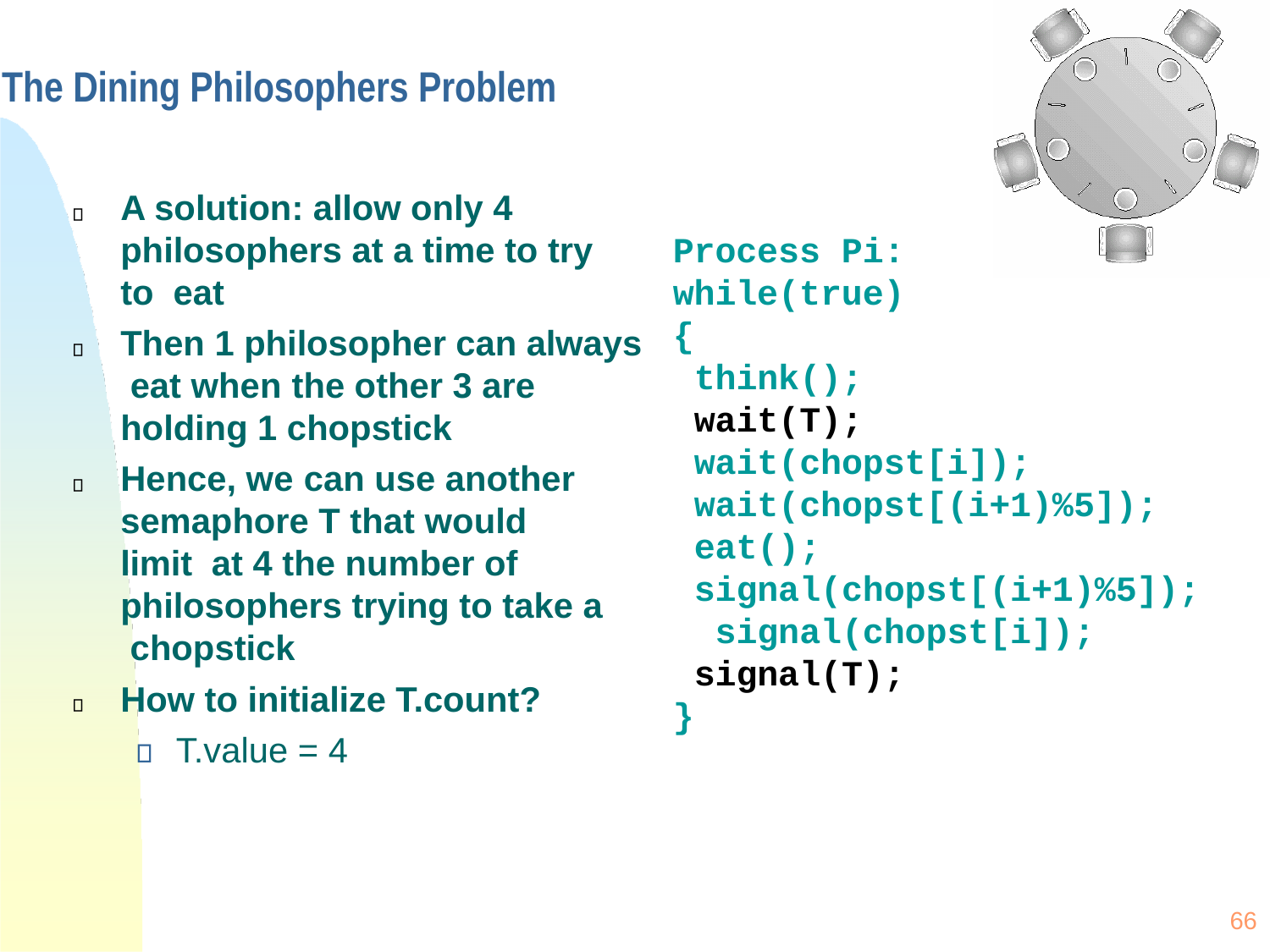

# The Dining Philosophers Problem
A solution: allow only 4  philosophers at a time to try to  eat
Then 1 philosopher can always  eat when the other 3 are  holding 1 chopstick
Hence, we can use another  semaphore T that would limit  at 4 the number of  philosophers trying to take a  chopstick
How to initialize T.count?
T.value = 4

Process Pi:
while(true)
{
think();
wait(T);
wait(chopst[i]);
wait(chopst[(i+1)%5]);  eat();  signal(chopst[(i+1)%5]);  signal(chopst[i]);  signal(T);
}

66